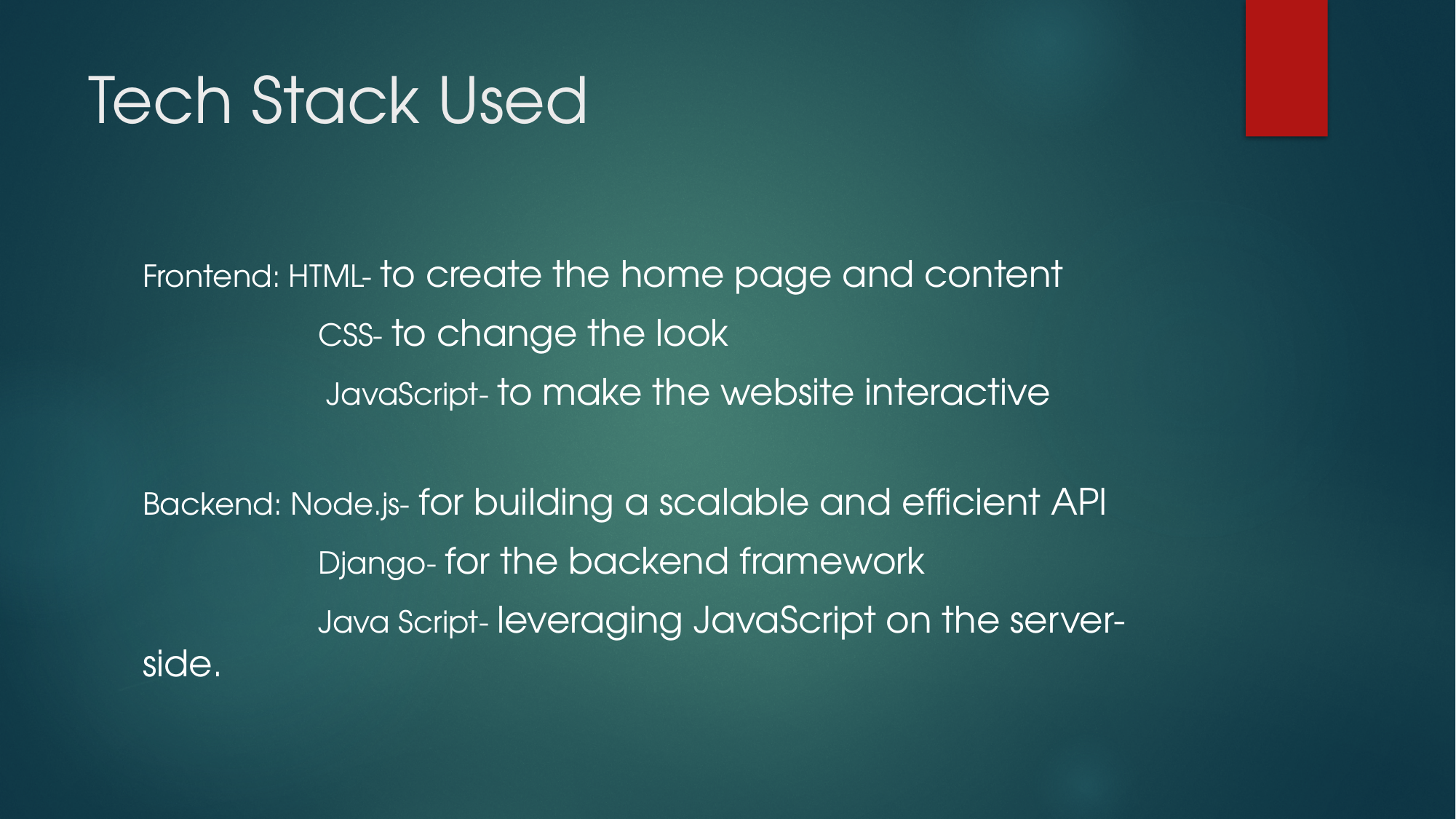

# Tech Stack Used
Frontend: HTML- to create the home page and content
                     CSS- to change the look
                      JavaScript- to make the website interactive

Backend: Node.js- for building a scalable and efficient API
                     Django- for the backend framework
                     Java Script- leveraging JavaScript on the server-side.